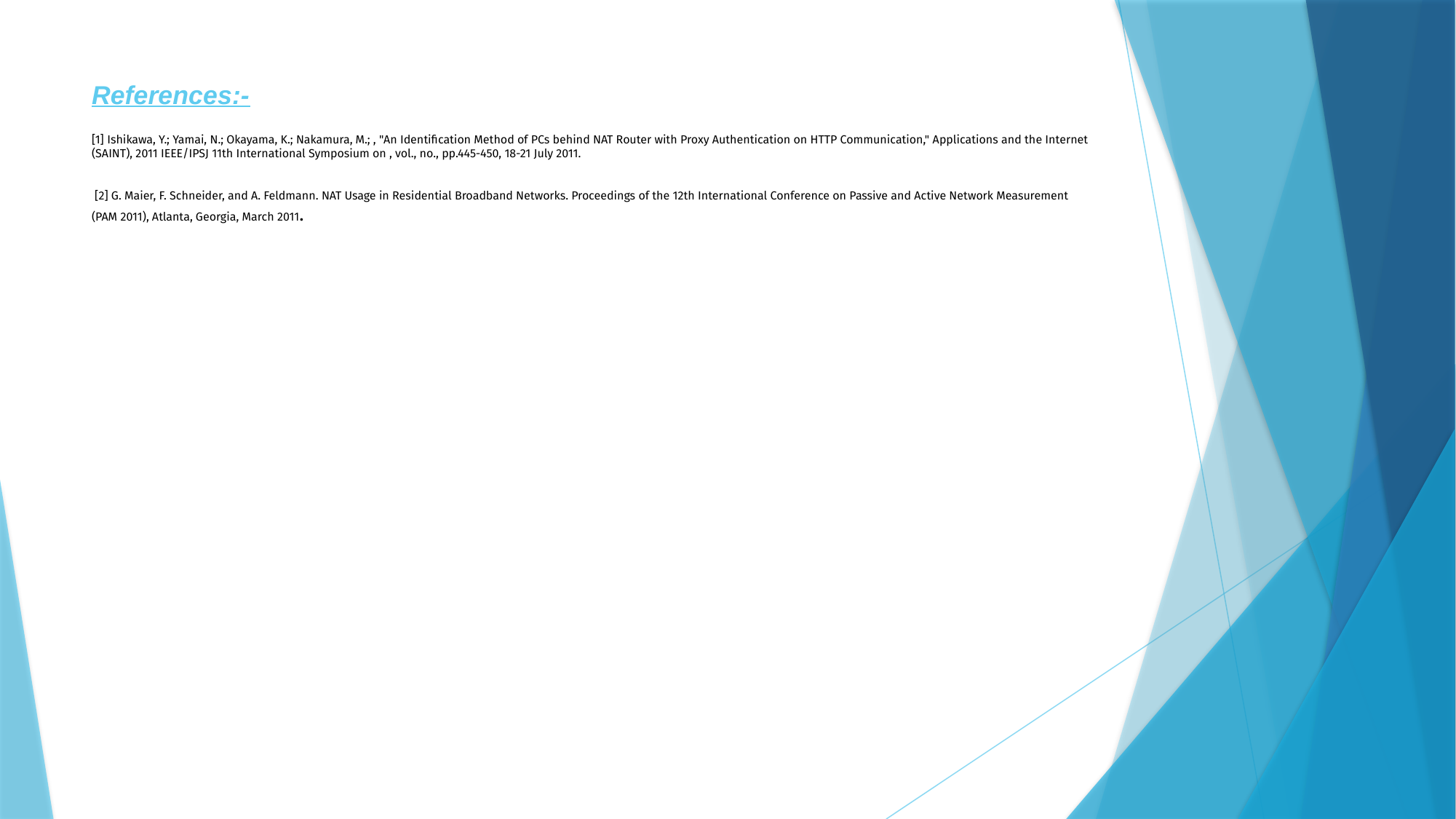

# References:- [1] Ishikawa, Y.; Yamai, N.; Okayama, K.; Nakamura, M.; , "An Identification Method of PCs behind NAT Router with Proxy Authentication on HTTP Communication," Applications and the Internet (SAINT), 2011 IEEE/IPSJ 11th International Symposium on , vol., no., pp.445-450, 18-21 July 2011. [2] G. Maier, F. Schneider, and A. Feldmann. NAT Usage in Residential Broadband Networks. Proceedings of the 12th International Conference on Passive and Active Network Measurement (PAM 2011), Atlanta, Georgia, March 2011.